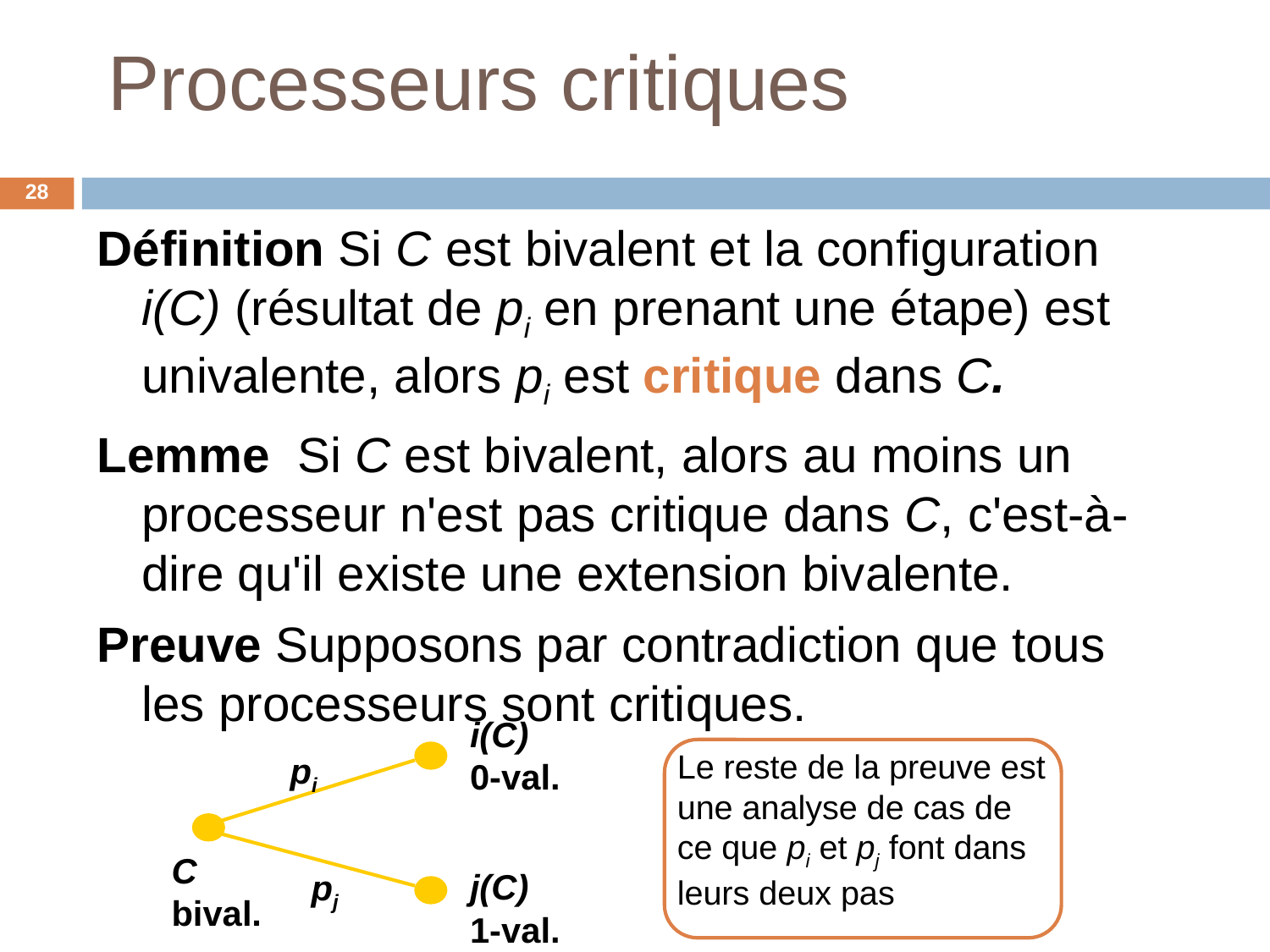

# Processeurs critiques
28
Définition Si C est bivalent et la configuration i(C) (résultat de pi en prenant une étape) est univalente, alors pi est critique dans C.
Lemme  Si C est bivalent, alors au moins un processeur n'est pas critique dans C, c'est-à-dire qu'il existe une extension bivalente.
Preuve Supposons par contradiction que tous les processeurs sont critiques.
i(C)
0-val.
pi

C
bival.
pj
j(C)
1-val.

Le reste de la preuve est une analyse de cas de ce que pi et pj font dans leurs deux pas